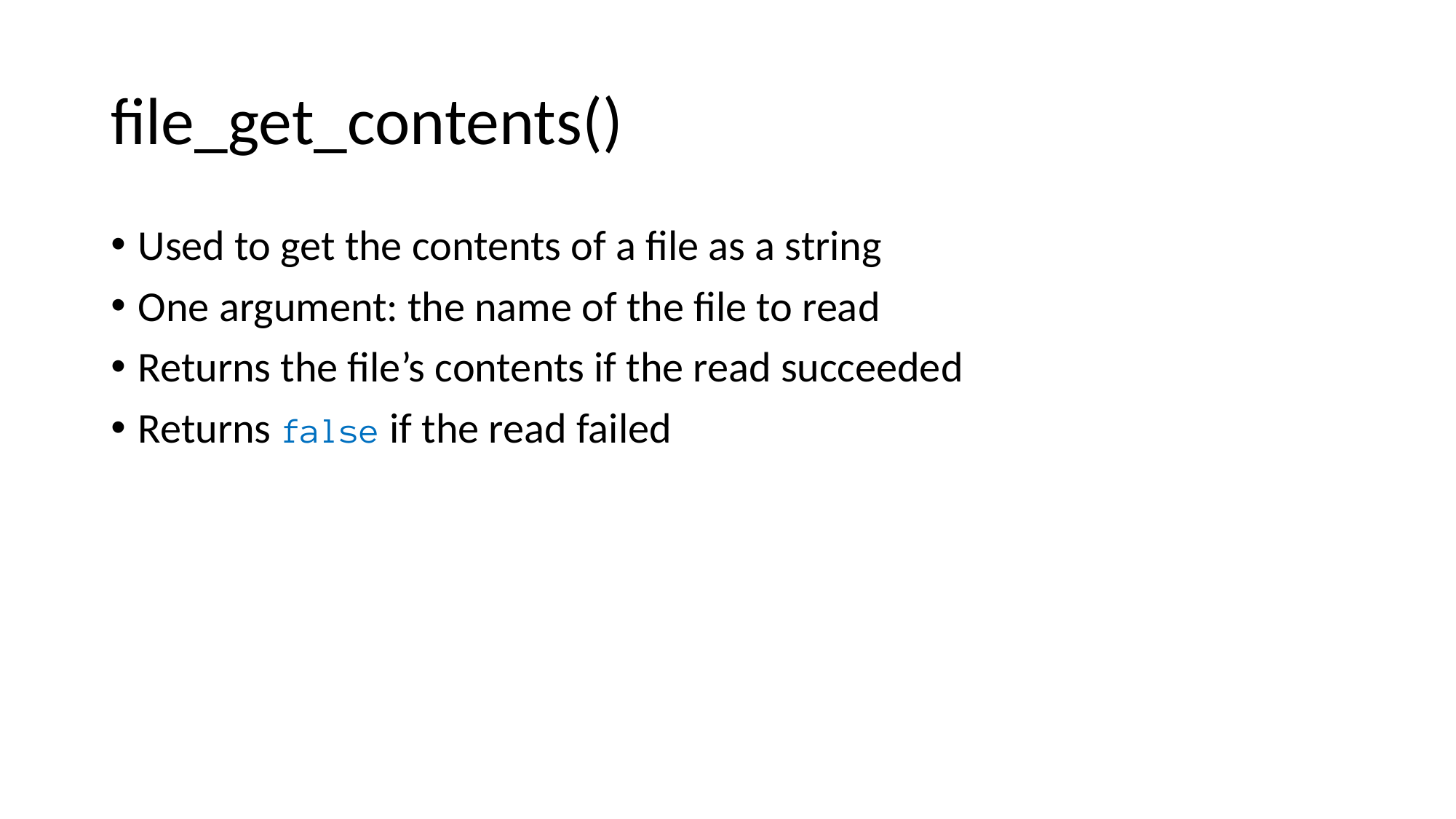

# file_get_contents()
Used to get the contents of a file as a string
One argument: the name of the file to read
Returns the file’s contents if the read succeeded
Returns false if the read failed